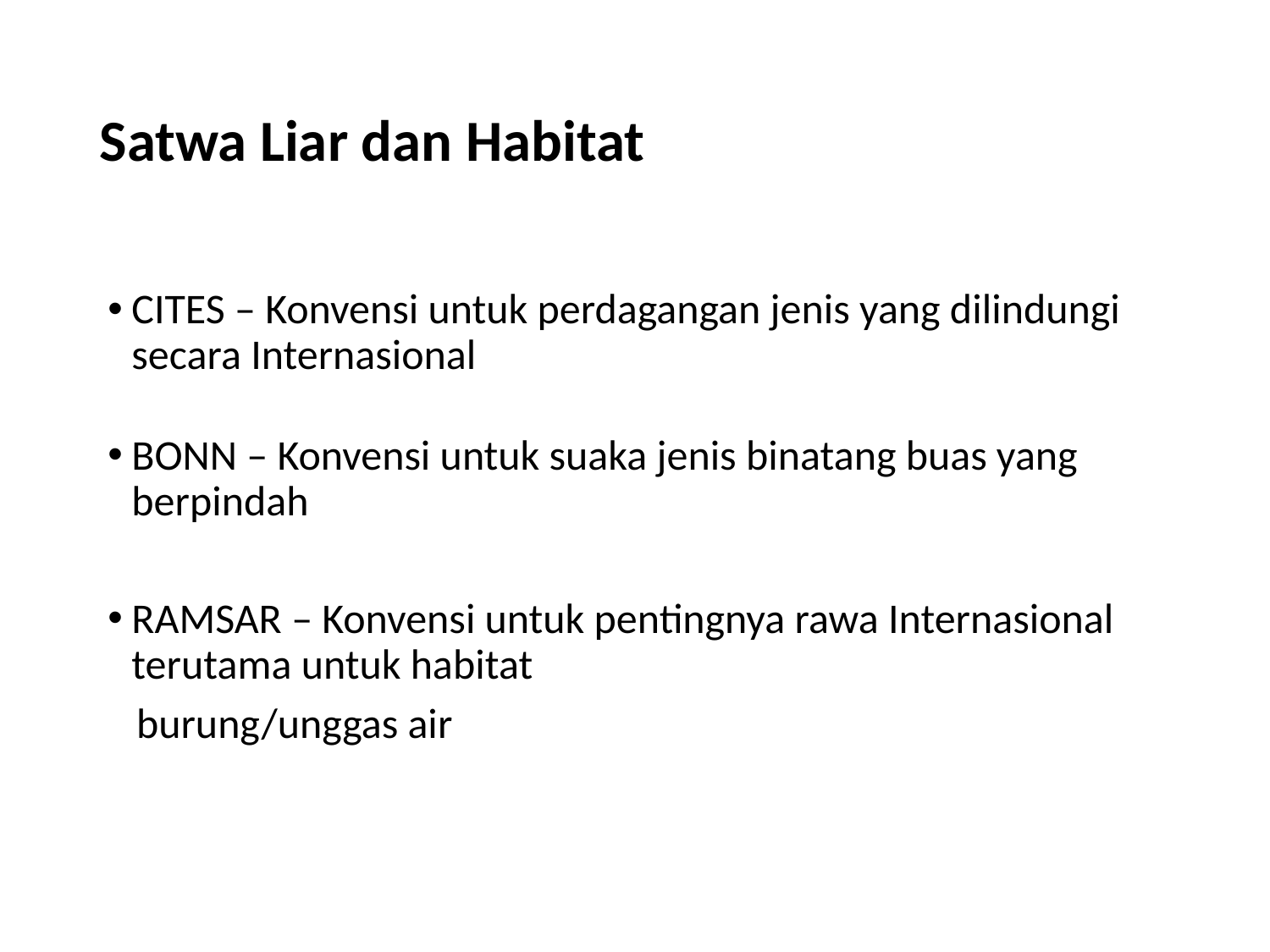

# Satwa Liar dan Habitat
CITES – Konvensi untuk perdagangan jenis yang dilindungi secara Internasional

BONN – Konvensi untuk suaka jenis binatang buas yang berpindah

RAMSAR – Konvensi untuk pentingnya rawa Internasional terutama untuk habitat
   burung/unggas air